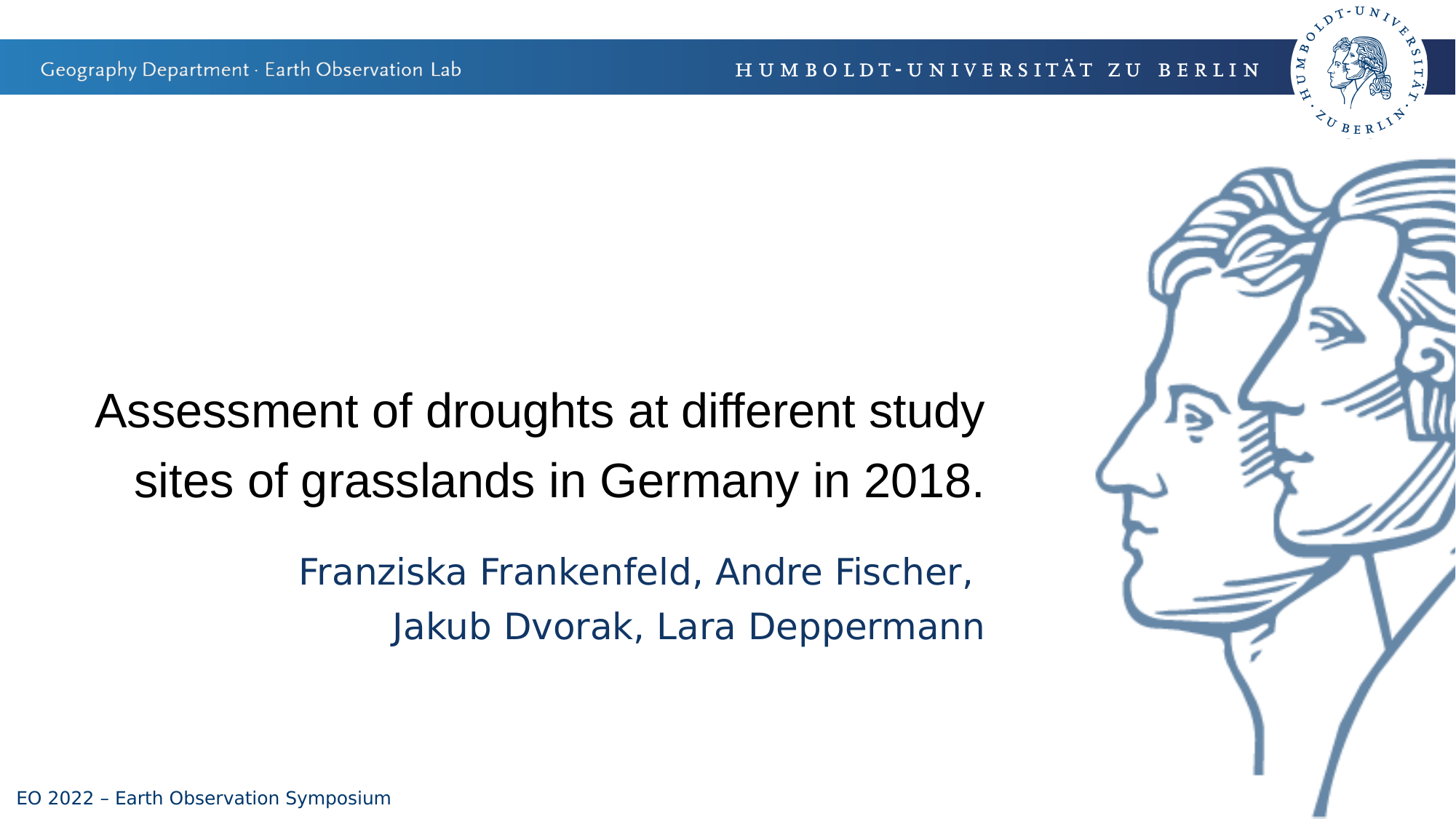

Assessment of droughts at different study sites of grasslands in Germany in 2018.
Franziska Frankenfeld, Andre Fischer,
Jakub Dvorak, Lara Deppermann
EO 2022 – Earth Observation Symposium